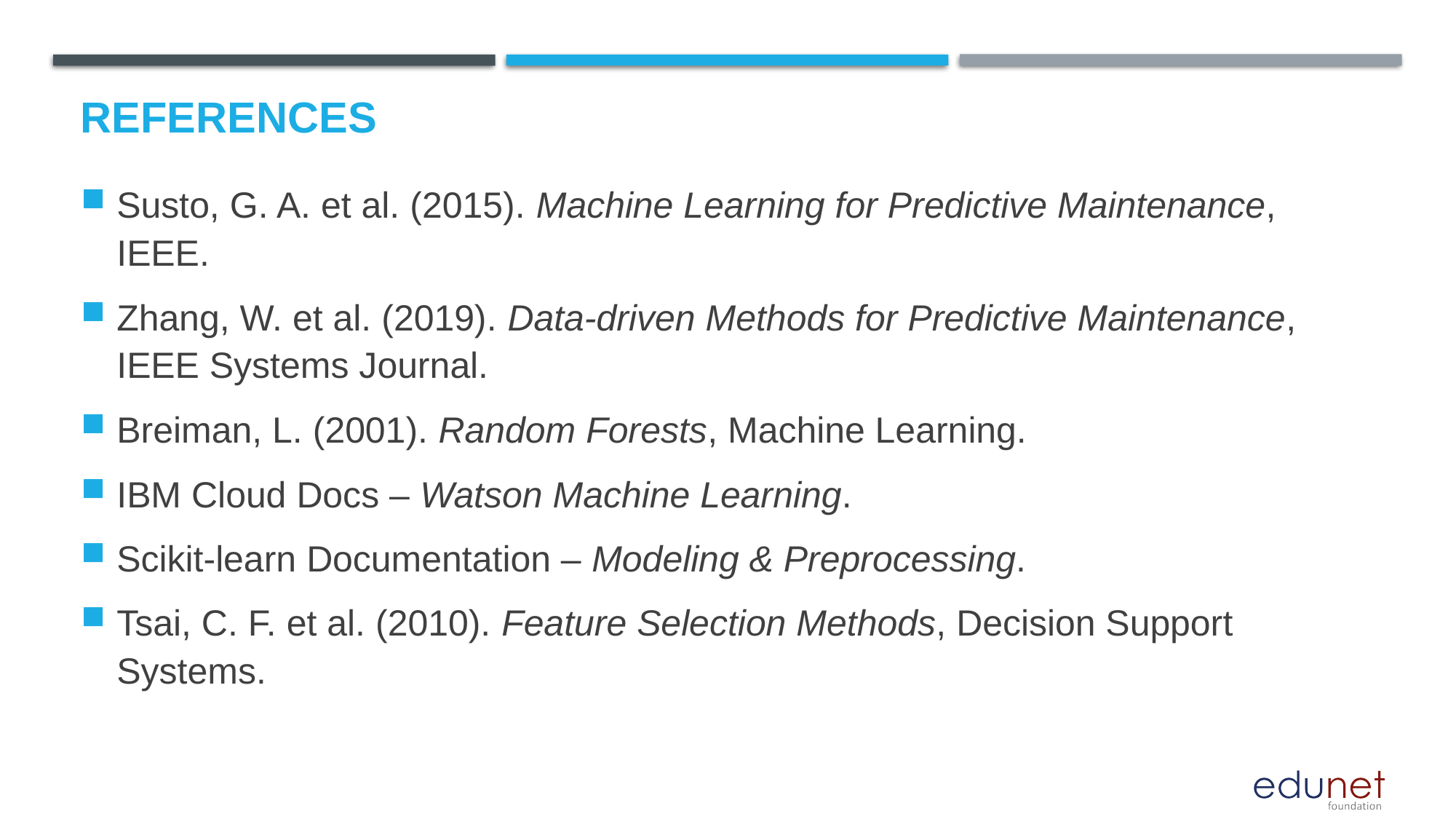

# References
Susto, G. A. et al. (2015). Machine Learning for Predictive Maintenance, IEEE.
Zhang, W. et al. (2019). Data-driven Methods for Predictive Maintenance, IEEE Systems Journal.
Breiman, L. (2001). Random Forests, Machine Learning.
IBM Cloud Docs – Watson Machine Learning.
Scikit-learn Documentation – Modeling & Preprocessing.
Tsai, C. F. et al. (2010). Feature Selection Methods, Decision Support Systems.